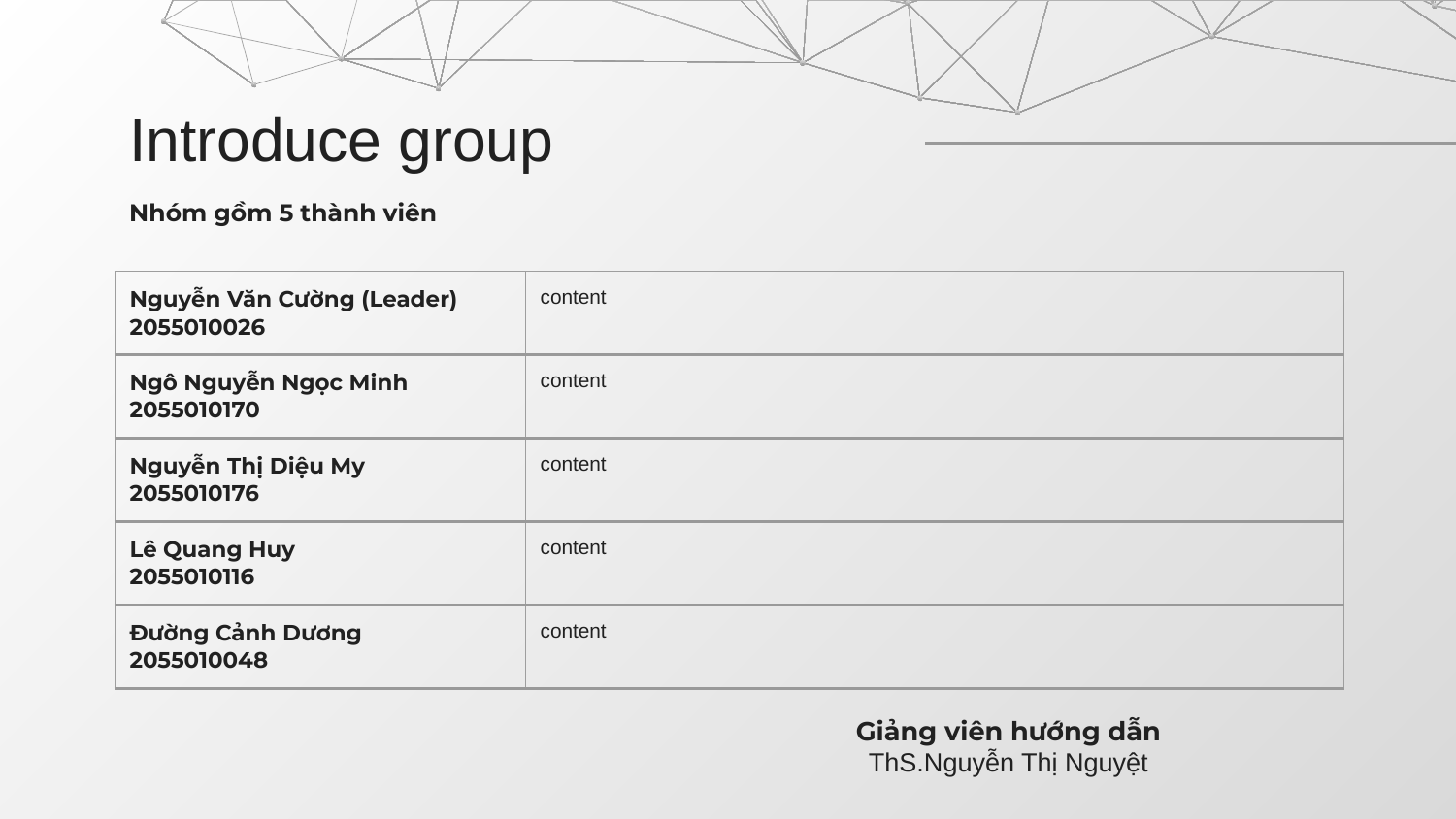

# Introduce group
Nhóm gồm 5 thành viên
| Nguyễn Văn Cường (Leader) 2055010026 | content |
| --- | --- |
| Ngô Nguyễn Ngọc Minh 2055010170 | content |
| Nguyễn Thị Diệu My 2055010176 | content |
| Lê Quang Huy 2055010116 | content |
| Đường Cảnh Dương 2055010048 | content |
Giảng viên hướng dẫn
ThS.Nguyễn Thị Nguyệt